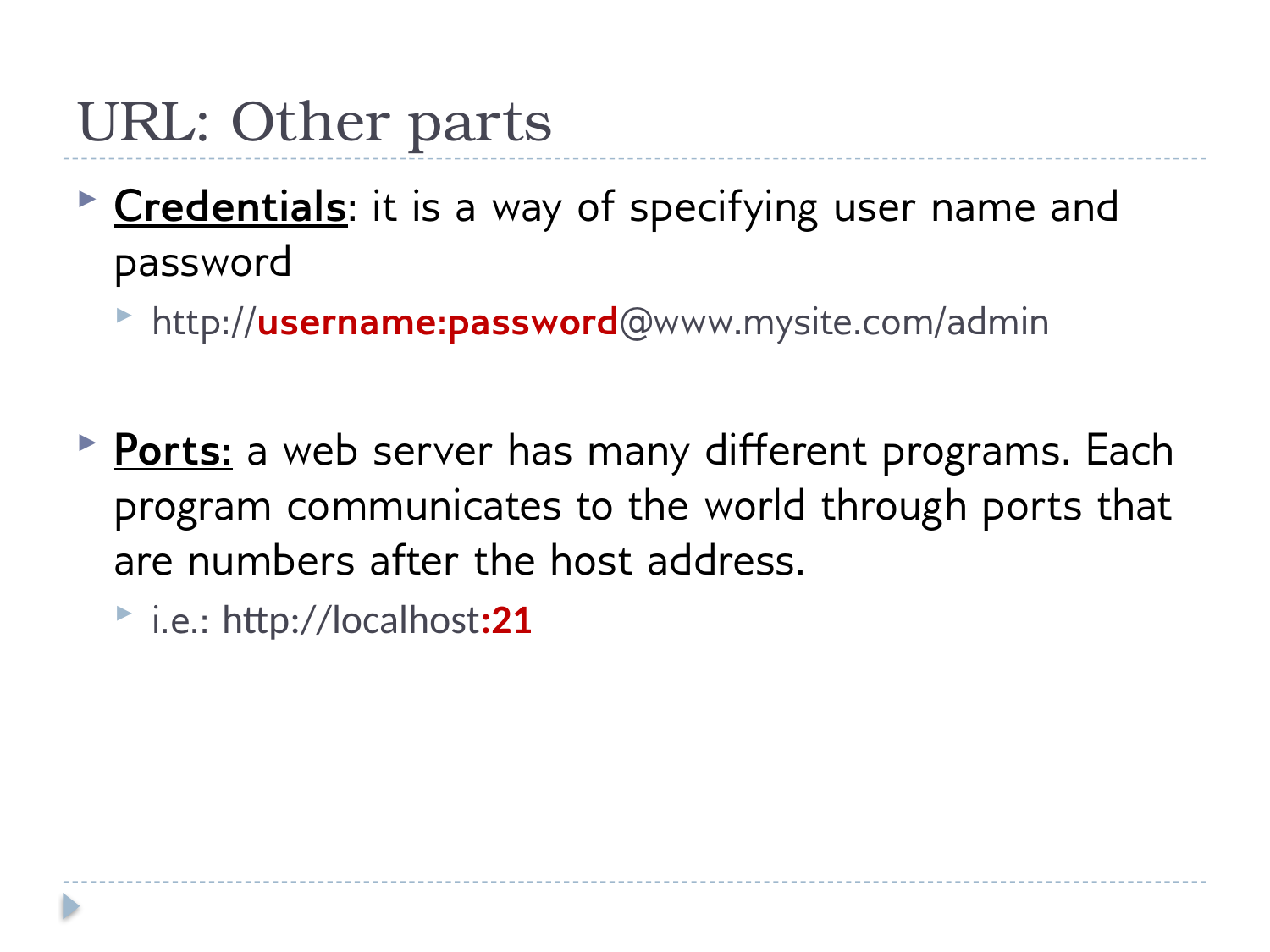

# URL: Other parts
Credentials: it is a way of specifying user name and password
http://username:password@www.mysite.com/admin

Ports: a web server has many different programs. Each program communicates to the world through ports that are numbers after the host address.
i.e.: http://localhost:21